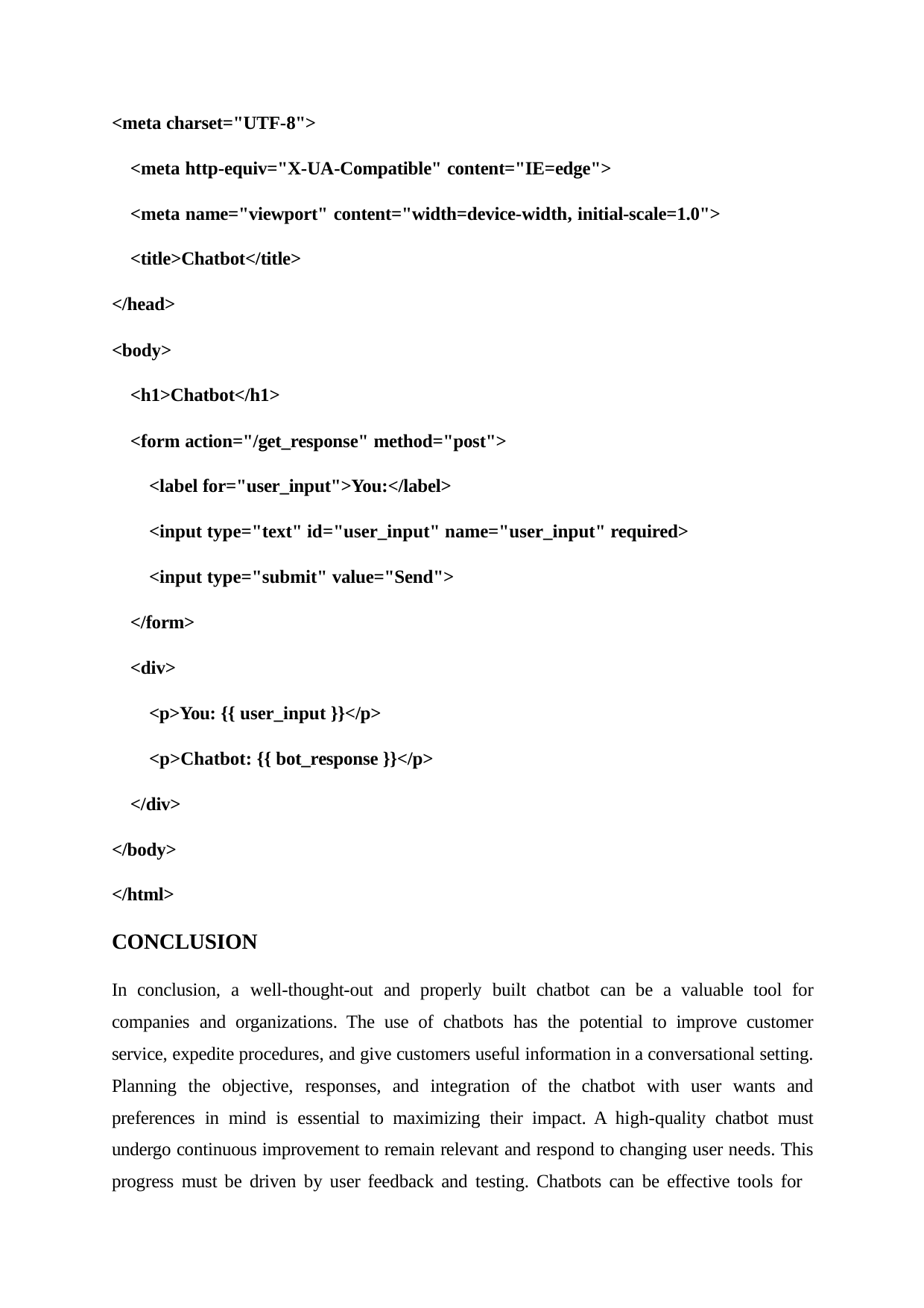

<meta charset="UTF-8">

<meta http-equiv="X-UA-Compatible" content="IE=edge">

<meta name="viewport" content="width=device-width, initial-scale=1.0">

<title>Chatbot</title>

</head>

<body>

<h1>Chatbot</h1>

<form action="/get_response" method="post">

<label for="user_input">You:</label>

<input type="text" id="user_input" name="user_input" required>

<input type="submit" value="Send">

</form>

<div>

<p>You: {{ user_input }}</p>

<p>Chatbot: {{ bot_response }}</p>

</div>

</body>

</html>

CONCLUSION
In conclusion, a  well-thought-out and properly built chatbot can be a valuable tool for companies and organizations. The use of chatbots has the potential to improve customer service, expedite procedures, and give customers useful information in a conversational setting. Planning the objective, responses, and integration of the chatbot with user wants and preferences in mind is essential to maximizing their impact. A high-quality chatbot must undergo continuous improvement to remain relevant and respond to changing user needs. This progress must be driven by user feedback and testing. Chatbots can be effective tools for